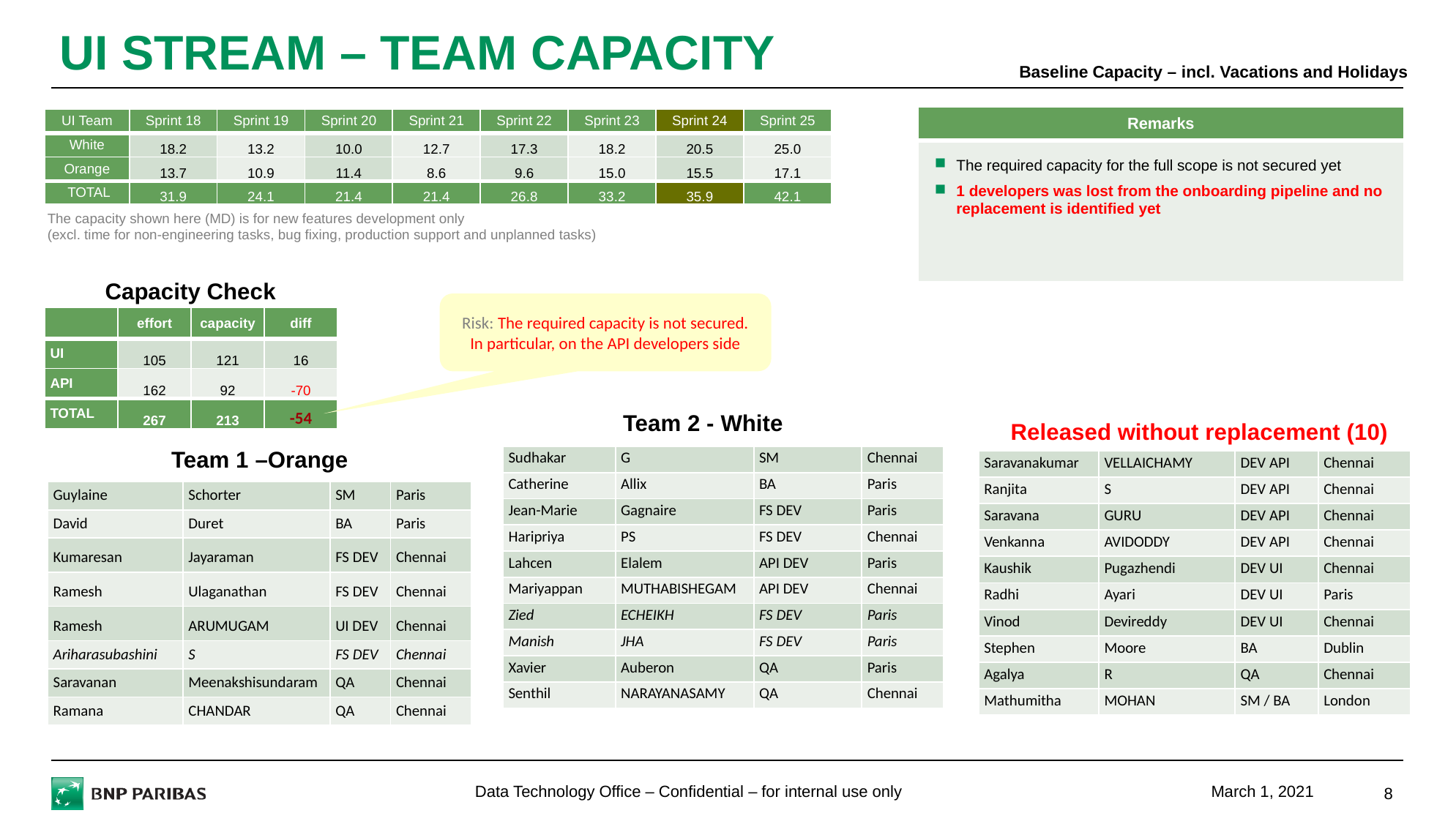

# UI STREAM – Team Capacity
Baseline Capacity – incl. Vacations and Holidays
| Remarks |
| --- |
| The required capacity for the full scope is not secured yet 1 developers was lost from the onboarding pipeline and no replacement is identified yet |
| UI Team | Sprint 18 | Sprint 19 | Sprint 20 | Sprint 21 | Sprint 22 | Sprint 23 | Sprint 24 | Sprint 25 |
| --- | --- | --- | --- | --- | --- | --- | --- | --- |
| White | 18.2 | 13.2 | 10.0 | 12.7 | 17.3 | 18.2 | 20.5 | 25.0 |
| Orange | 13.7 | 10.9 | 11.4 | 8.6 | 9.6 | 15.0 | 15.5 | 17.1 |
| TOTAL | 31.9 | 24.1 | 21.4 | 21.4 | 26.8 | 33.2 | 35.9 | 42.1 |
The capacity shown here (MD) is for new features development only
(excl. time for non-engineering tasks, bug fixing, production support and unplanned tasks)
Capacity Check
Risk: The required capacity is not secured. In particular, on the API developers side
|  | effort | capacity | diff |
| --- | --- | --- | --- |
| UI | 105 | 121 | 16 |
| API | 162 | 92 | -70 |
| TOTAL | 267 | 213 | -54 |
Team 2 - White

Released without replacement (10)
Team 1 –Orange
| Sudhakar | G | SM | Chennai |
| --- | --- | --- | --- |
| Catherine | Allix | BA | Paris |
| Jean-Marie | Gagnaire | FS DEV | Paris |
| Haripriya | PS | FS DEV | Chennai |
| Lahcen | Elalem | API DEV | Paris |
| Mariyappan | MUTHABISHEGAM | API DEV | Chennai |
| Zied | ECHEIKH | FS DEV | Paris |
| Manish | JHA | FS DEV | Paris |
| Xavier | Auberon | QA | Paris |
| Senthil | NARAYANASAMY | QA | Chennai |
| Saravanakumar | VELLAICHAMY | DEV API | Chennai |
| --- | --- | --- | --- |
| Ranjita | S | DEV API | Chennai |
| Saravana | GURU | DEV API | Chennai |
| Venkanna | AVIDODDY | DEV API | Chennai |
| Kaushik | Pugazhendi | DEV UI | Chennai |
| Radhi | Ayari | DEV UI | Paris |
| Vinod | Devireddy | DEV UI | Chennai |
| Stephen | Moore | BA | Dublin |
| Agalya | R | QA | Chennai |
| Mathumitha | MOHAN | SM / BA | London |
| Guylaine | Schorter | SM | Paris |
| --- | --- | --- | --- |
| David | Duret | BA | Paris |
| Kumaresan | Jayaraman | FS DEV | Chennai |
| Ramesh | Ulaganathan | FS DEV | Chennai |
| Ramesh | ARUMUGAM | UI DEV | Chennai |
| Ariharasubashini | S | FS DEV | Chennai |
| Saravanan | Meenakshisundaram | QA | Chennai |
| Ramana | CHANDAR | QA | Chennai |
March 1, 2021
8